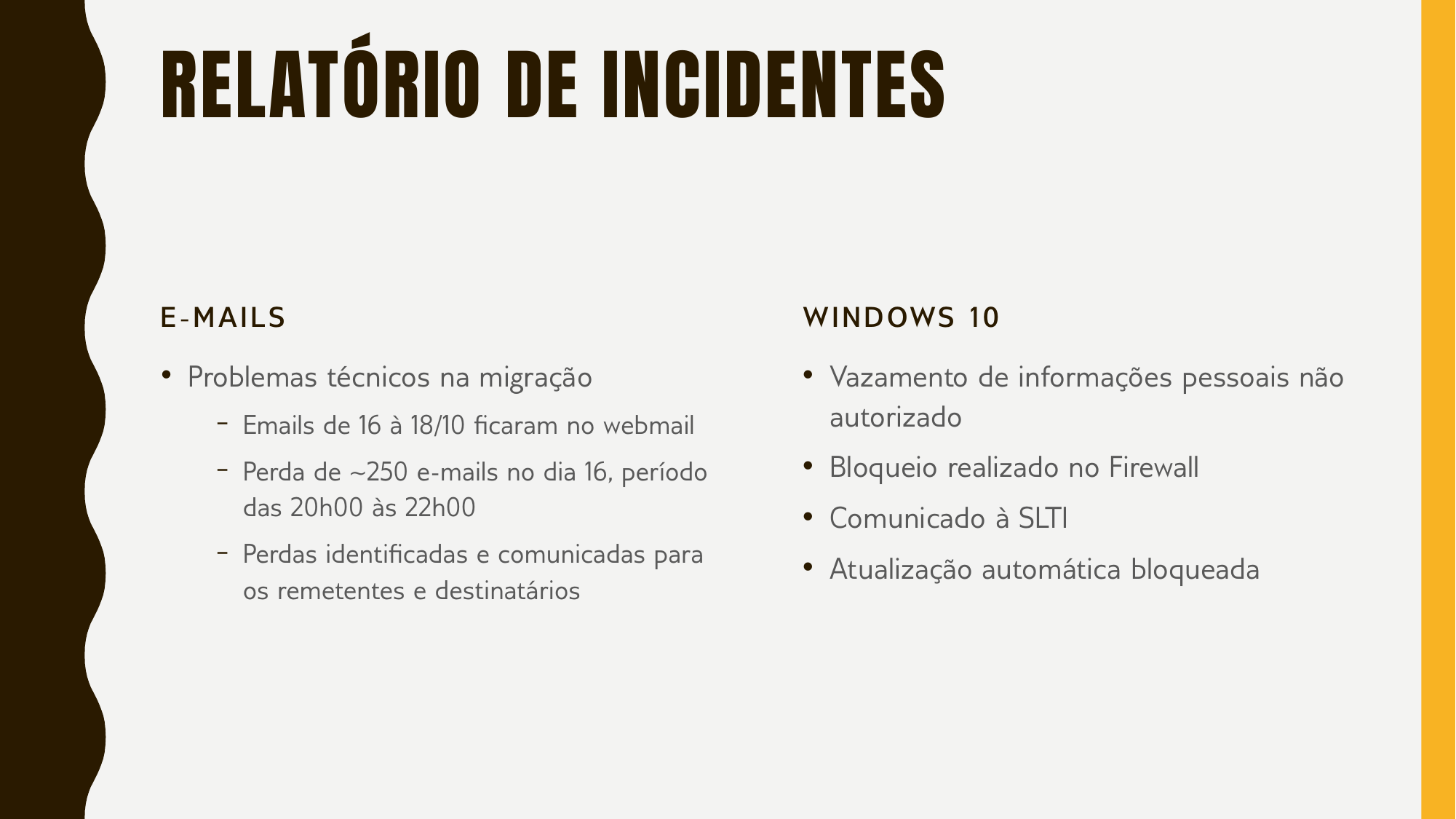

# Relatório de Incidentes
E-mails
Windows 10
Problemas técnicos na migração
Emails de 16 à 18/10 ficaram no webmail
Perda de ~250 e-mails no dia 16, período das 20h00 às 22h00
Perdas identificadas e comunicadas para os remetentes e destinatários
Vazamento de informações pessoais não autorizado
Bloqueio realizado no Firewall
Comunicado à SLTI
Atualização automática bloqueada